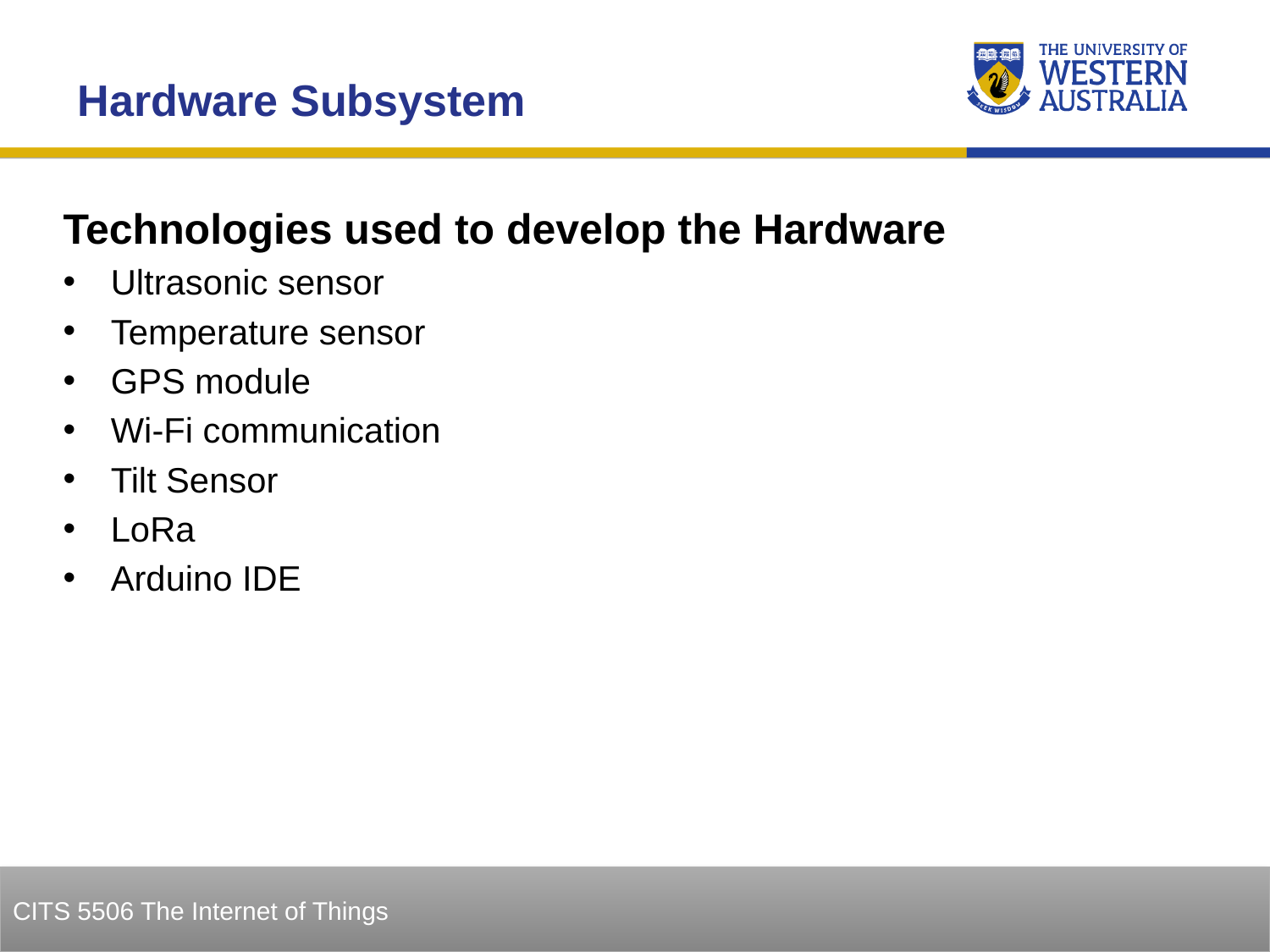

Hardware Subsystem
Technologies used to develop the Hardware
Ultrasonic sensor
Temperature sensor
GPS module
Wi-Fi communication
Tilt Sensor
LoRa
Arduino IDE

17